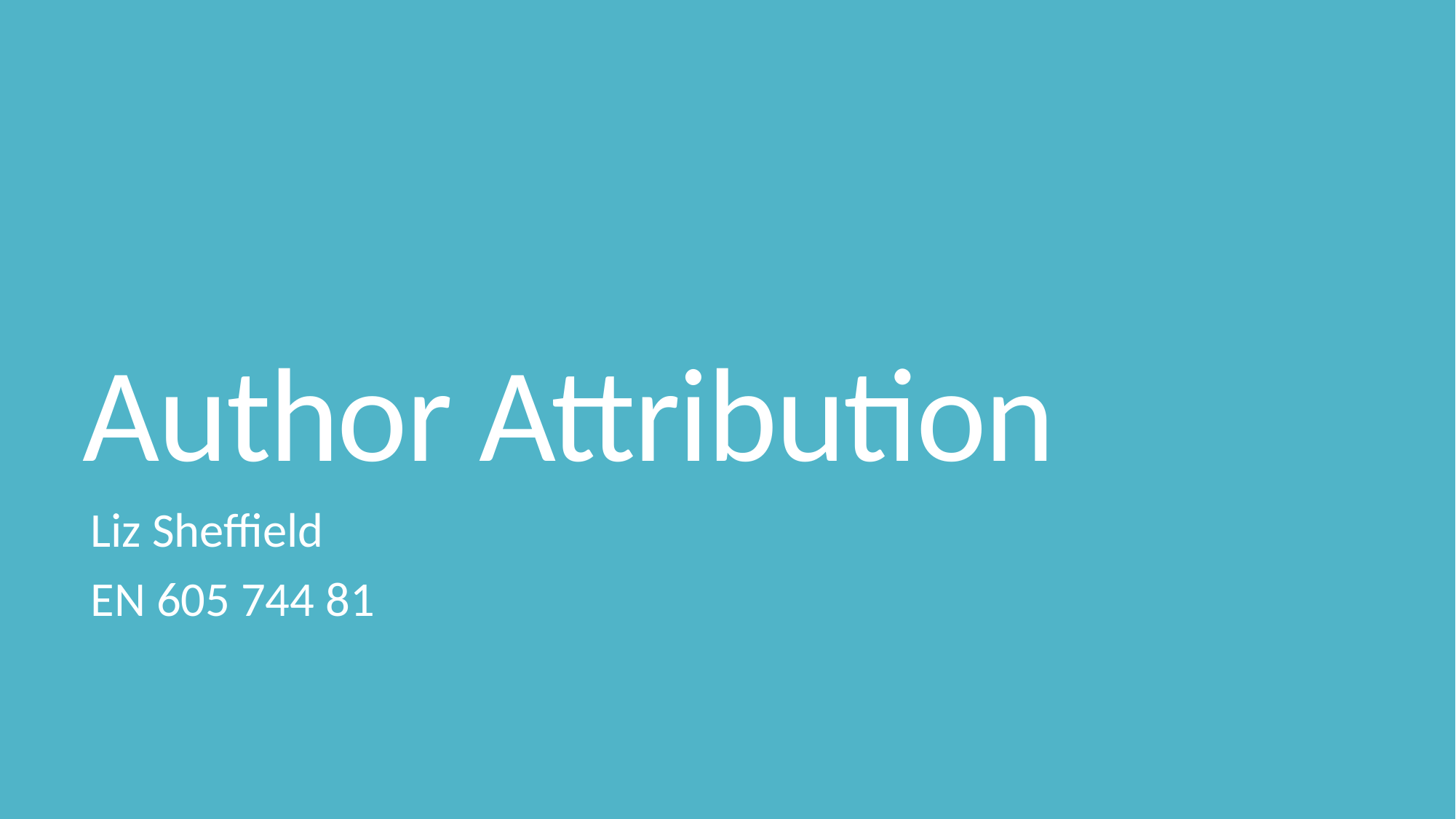

# Author Attribution
Liz Sheffield
EN 605 744 81